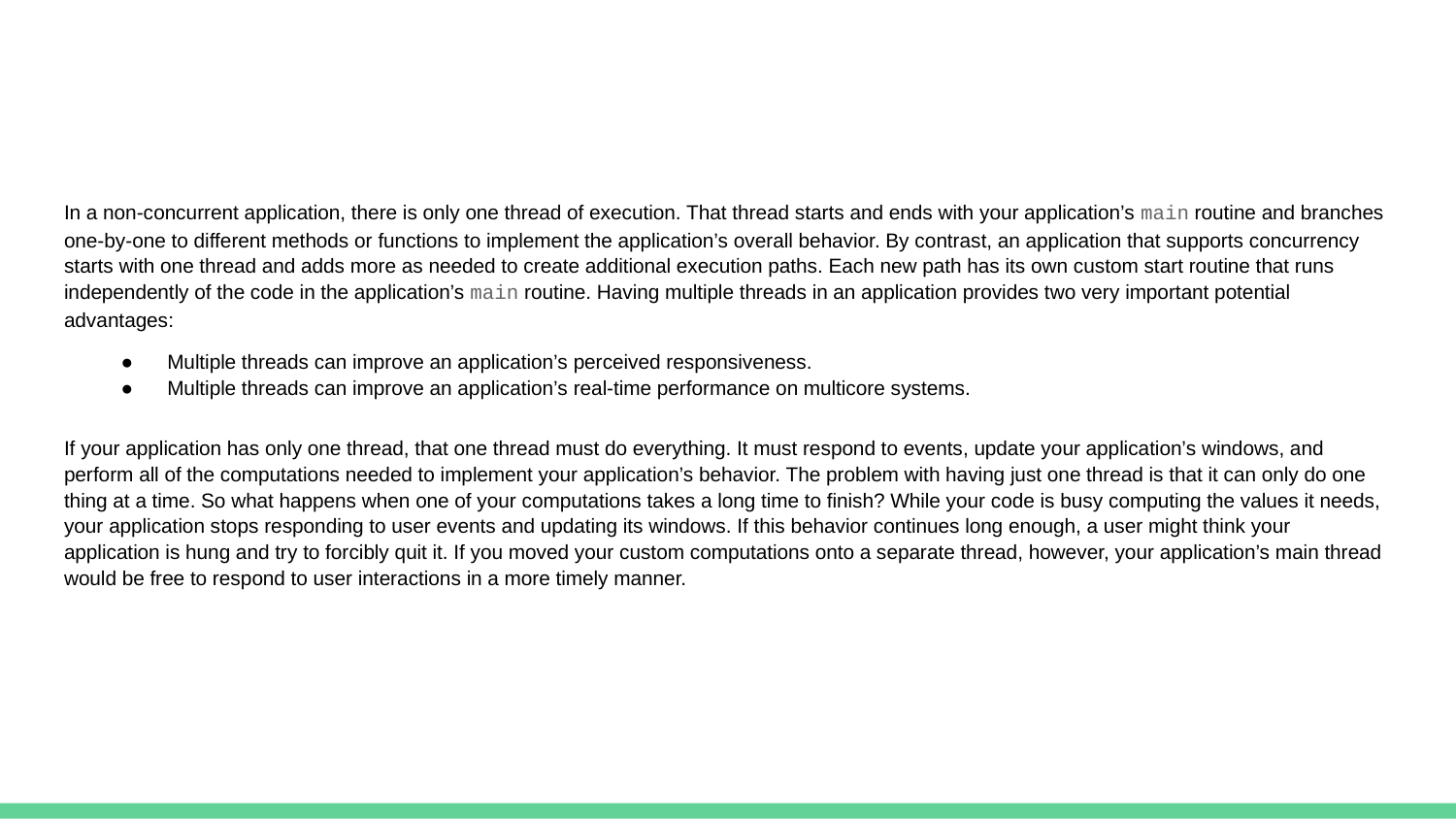

#
In a non-concurrent application, there is only one thread of execution. That thread starts and ends with your application’s main routine and branches one-by-one to different methods or functions to implement the application’s overall behavior. By contrast, an application that supports concurrency starts with one thread and adds more as needed to create additional execution paths. Each new path has its own custom start routine that runs independently of the code in the application’s main routine. Having multiple threads in an application provides two very important potential advantages:
Multiple threads can improve an application’s perceived responsiveness.
Multiple threads can improve an application’s real-time performance on multicore systems.
If your application has only one thread, that one thread must do everything. It must respond to events, update your application’s windows, and perform all of the computations needed to implement your application’s behavior. The problem with having just one thread is that it can only do one thing at a time. So what happens when one of your computations takes a long time to finish? While your code is busy computing the values it needs, your application stops responding to user events and updating its windows. If this behavior continues long enough, a user might think your application is hung and try to forcibly quit it. If you moved your custom computations onto a separate thread, however, your application’s main thread would be free to respond to user interactions in a more timely manner.